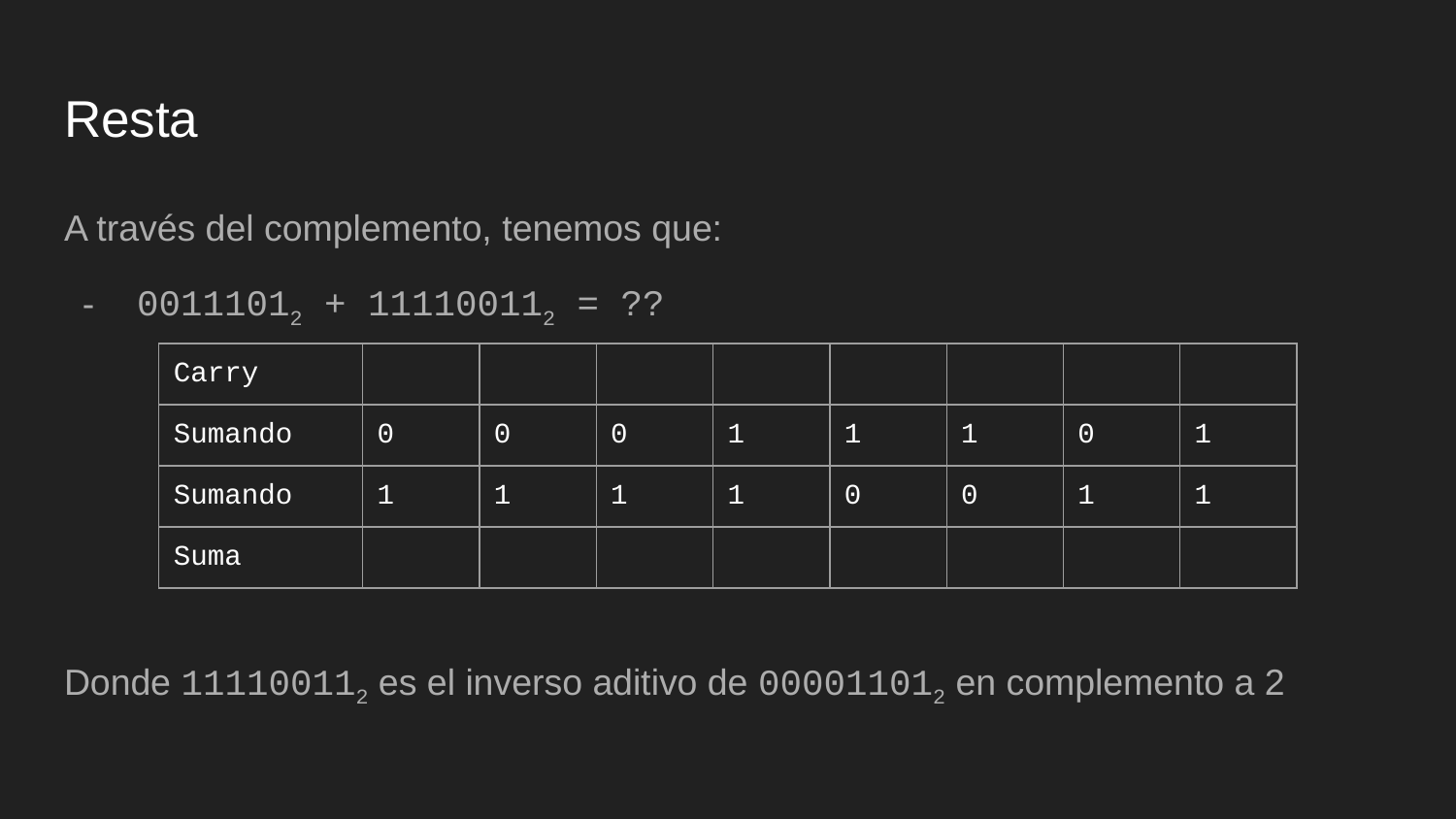

# Resta
A través del complemento, tenemos que:
00111012 + 111100112 = ??

Donde 111100112 es el inverso aditivo de 000011012 en complemento a 2
| Carry |  |  |  |  |  |  |  |  |
| --- | --- | --- | --- | --- | --- | --- | --- | --- |
| Sumando | 0 | 0 | 0 | 1 | 1 | 1 | 0 | 1 |
| Sumando | 1 | 1 | 1 | 1 | 0 | 0 | 1 | 1 |
| Suma |  |  |  |  |  |  |  |  |